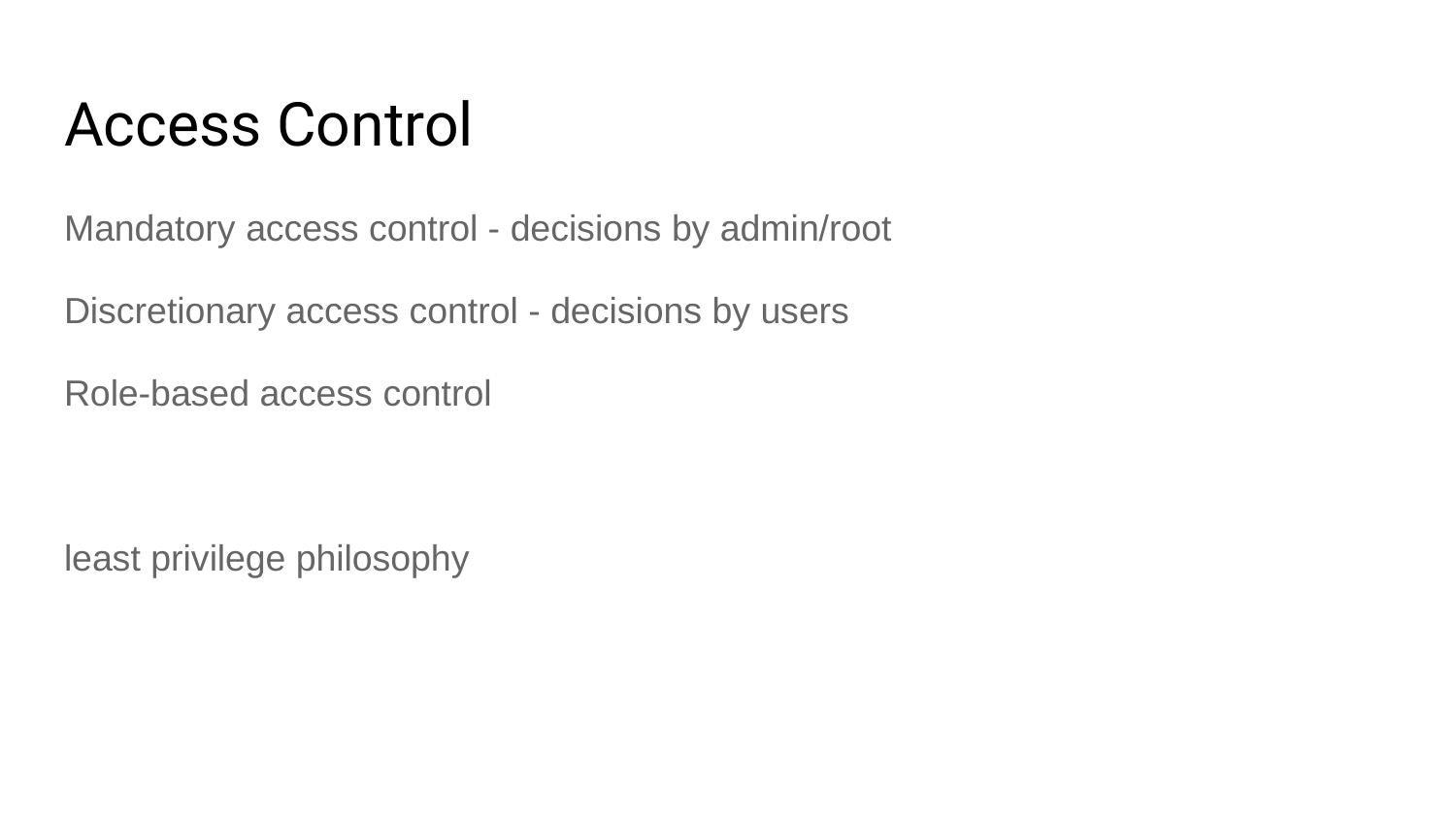

# Access Control
Mandatory access control - decisions by admin/root
Discretionary access control - decisions by users
Role-based access control

least privilege philosophy